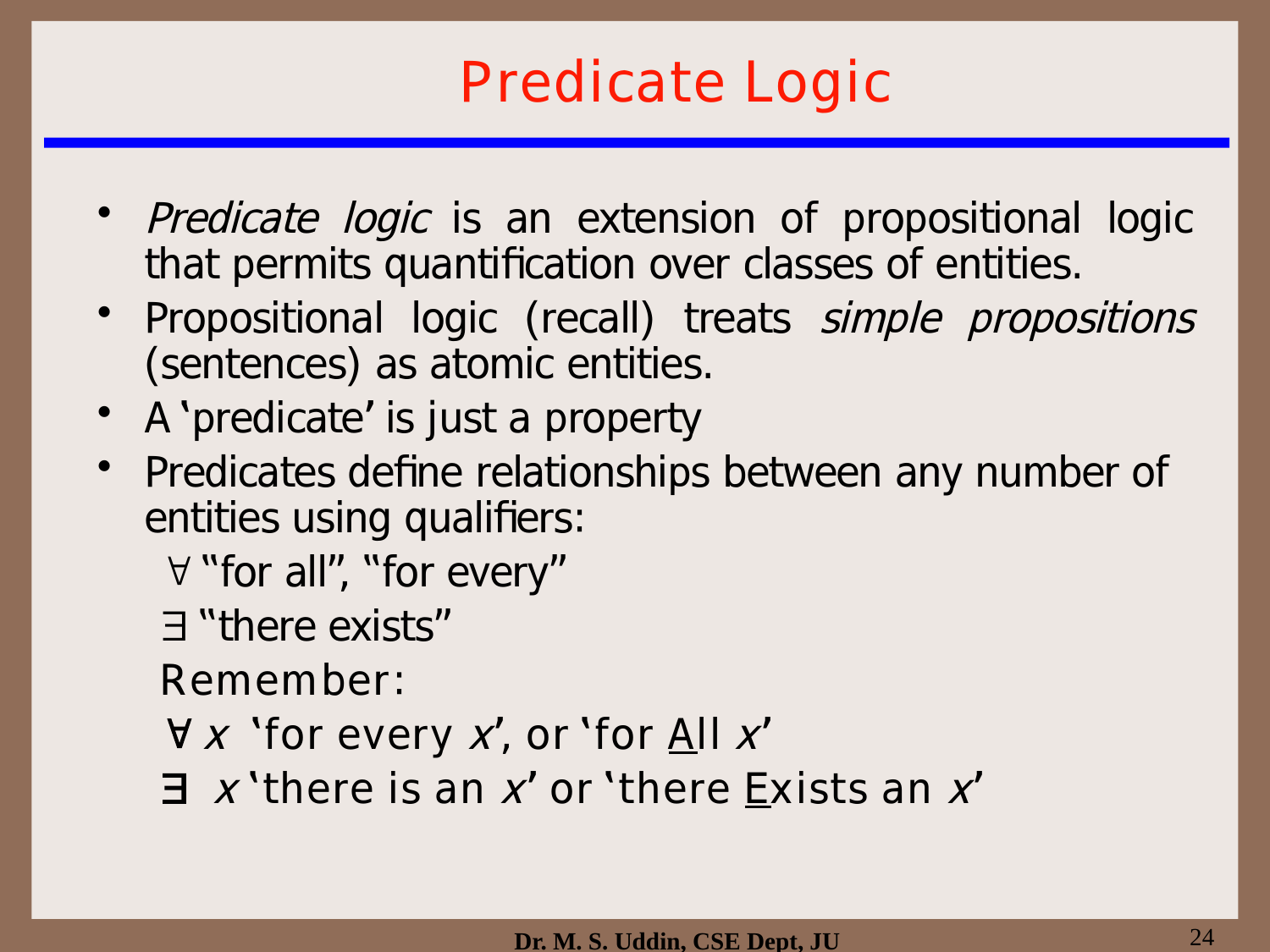

# Predicate Logic
Predicate logic is an extension of propositional logic that permits quantification over classes of entities.
Propositional logic (recall) treats simple propositions (sentences) as atomic entities.
A ‘predicate’ is just a property
Predicates define relationships between any number of entities using qualifiers:
∀ “for all”, “for every”
∃ “there exists”
Remember:
∀ x  ‘for every x’, or ‘for All x’
∃  x ‘there is an x’ or ‘there Exists an x’

24
Dr. M. S. Uddin, CSE Dept, JU